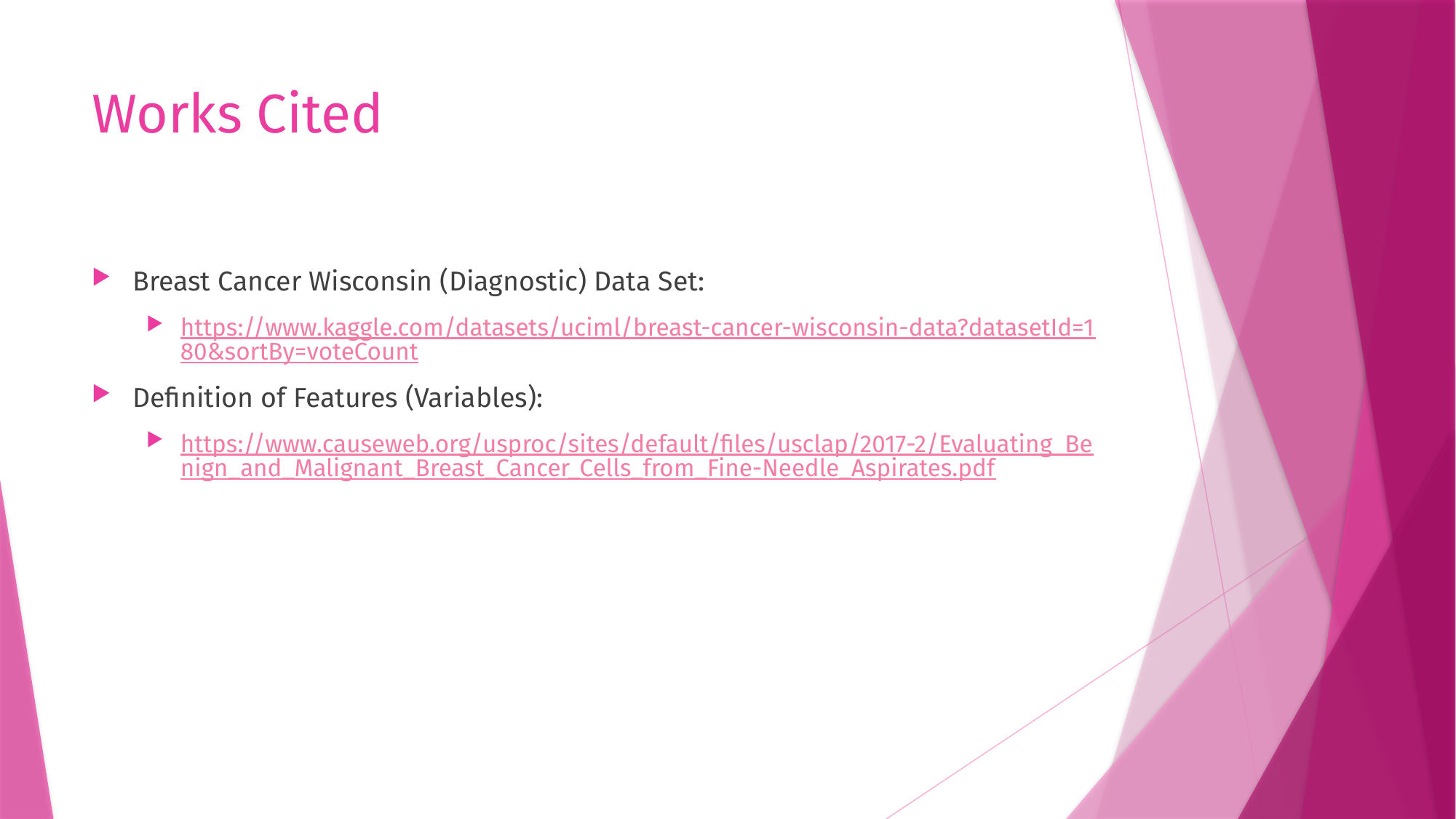

# Works Cited
Breast Cancer Wisconsin (Diagnostic) Data Set:
https://www.kaggle.com/datasets/uciml/breast-cancer-wisconsin-data?datasetId=180&sortBy=voteCount
Definition of Features (Variables):
https://www.causeweb.org/usproc/sites/default/files/usclap/2017-2/Evaluating_Benign_and_Malignant_Breast_Cancer_Cells_from_Fine-Needle_Aspirates.pdf